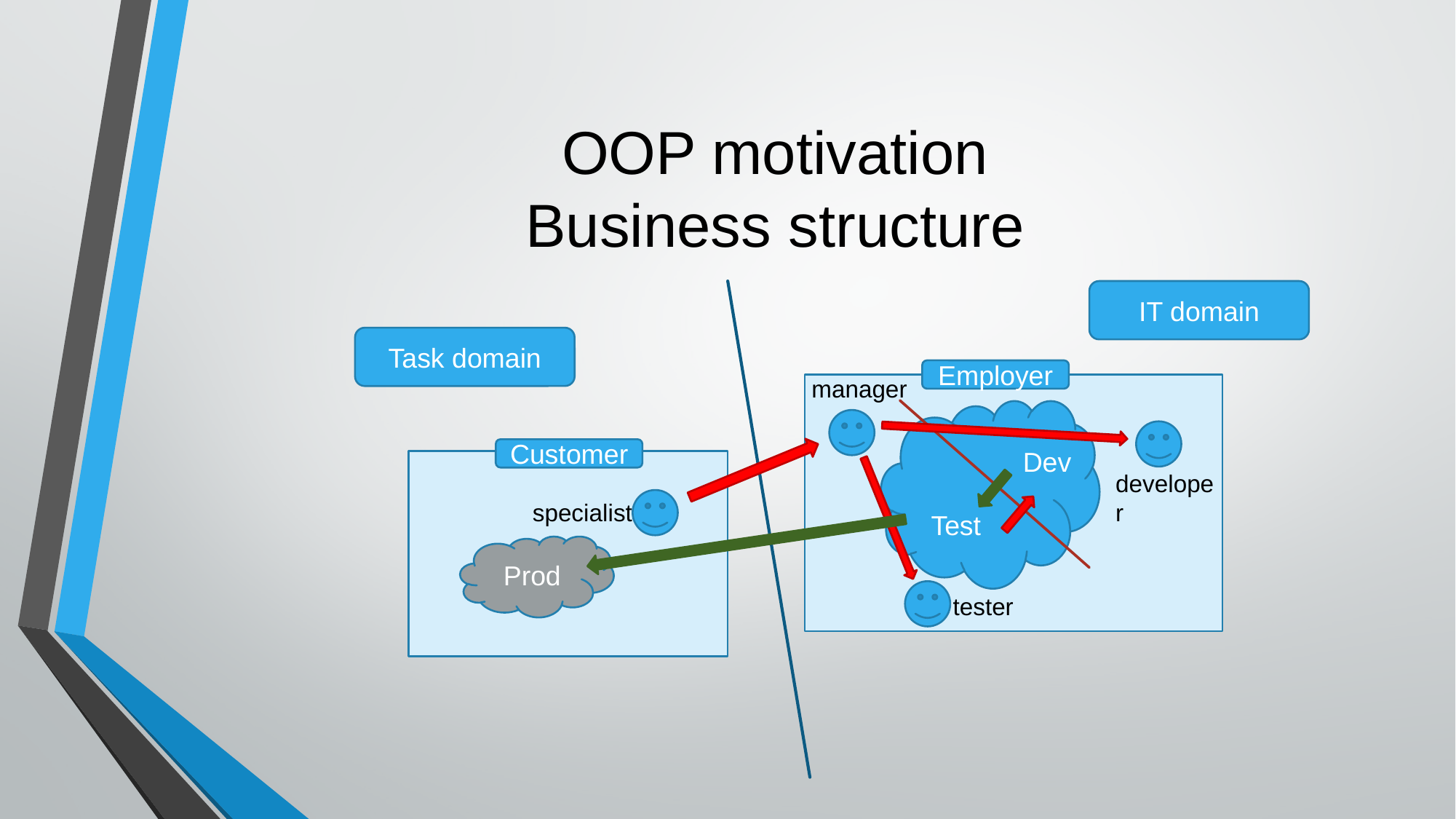

# OOP motivation Business structure
IT domain
Task domain
Employer
manager
m

Customer
Dev

developer

specialist
Test

Prod

tester